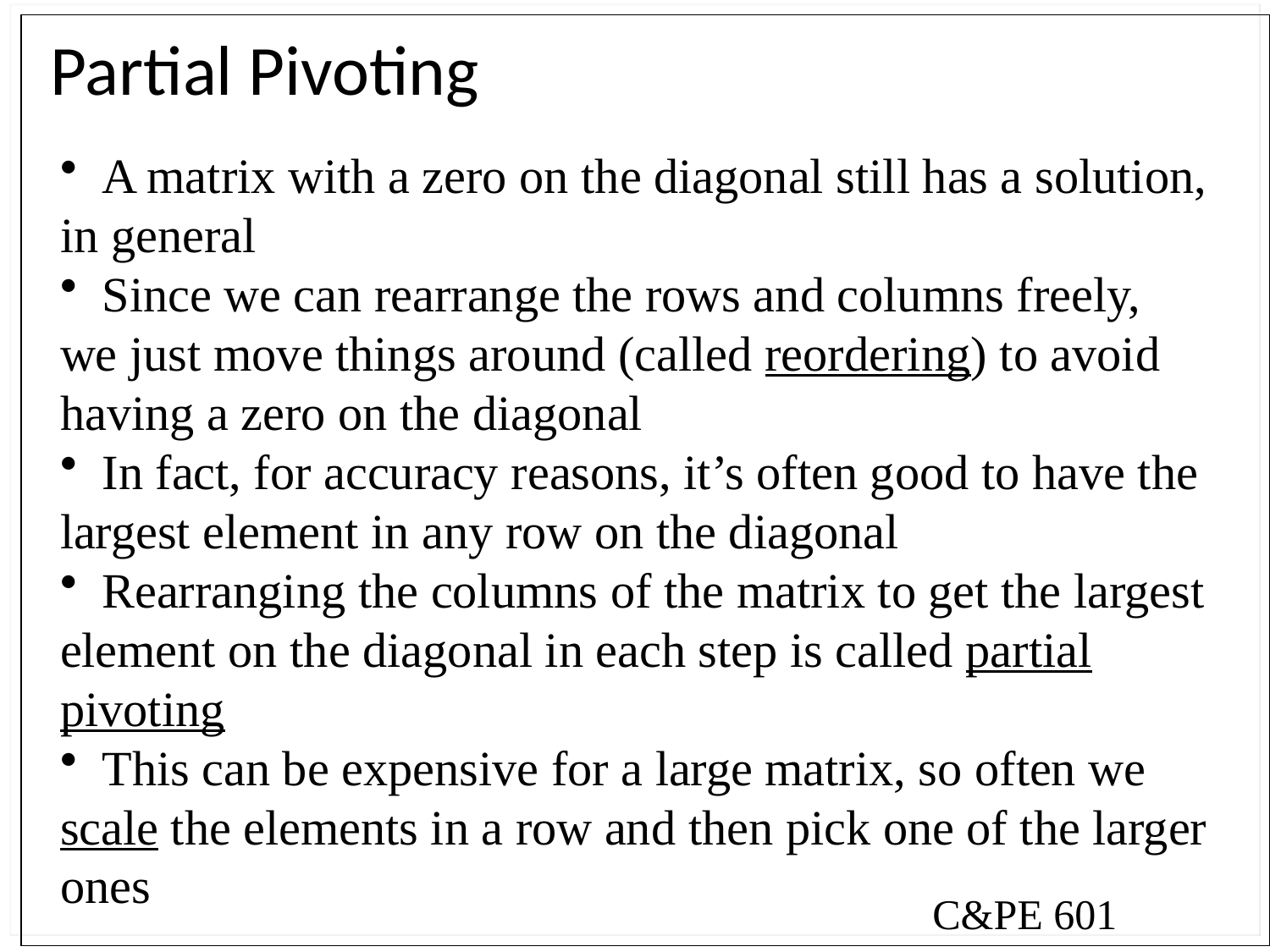

# Partial Pivoting

  A matrix with a zero on the diagonal still has a solution, in general
  Since we can rearrange the rows and columns freely, we just move things around (called reordering) to avoid having a zero on the diagonal
  In fact, for accuracy reasons, it’s often good to have the largest element in any row on the diagonal
  Rearranging the columns of the matrix to get the largest element on the diagonal in each step is called partial pivoting
  This can be expensive for a large matrix, so often we scale the elements in a row and then pick one of the larger ones
C&PE 601